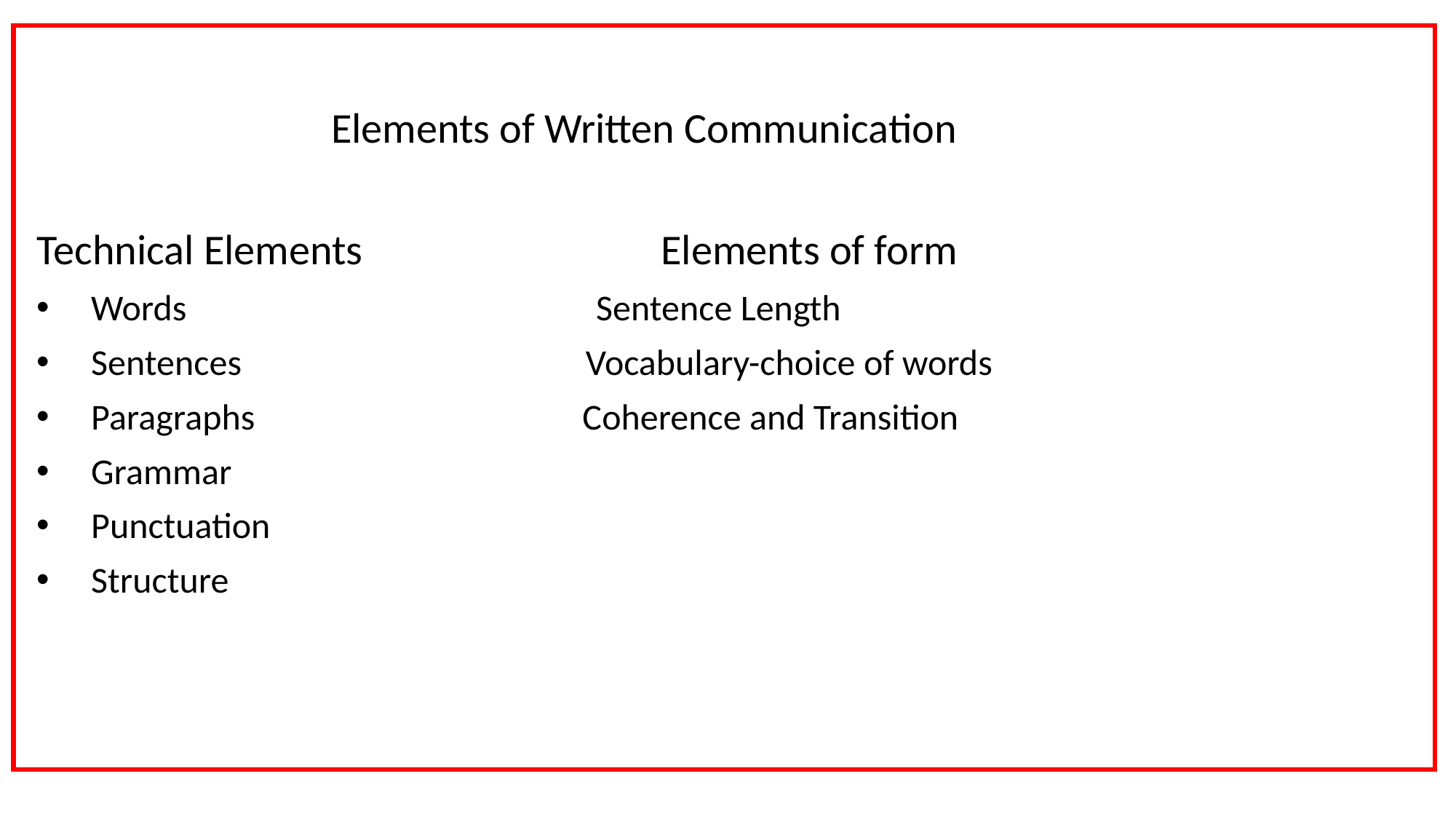

#

Elements of Written Communication

Technical Elements                               Elements of form
Words                                                  Sentence Length
Sentences                                          Vocabulary-choice of words
Paragraphs                                        Coherence and Transition
Grammar
Punctuation
Structure